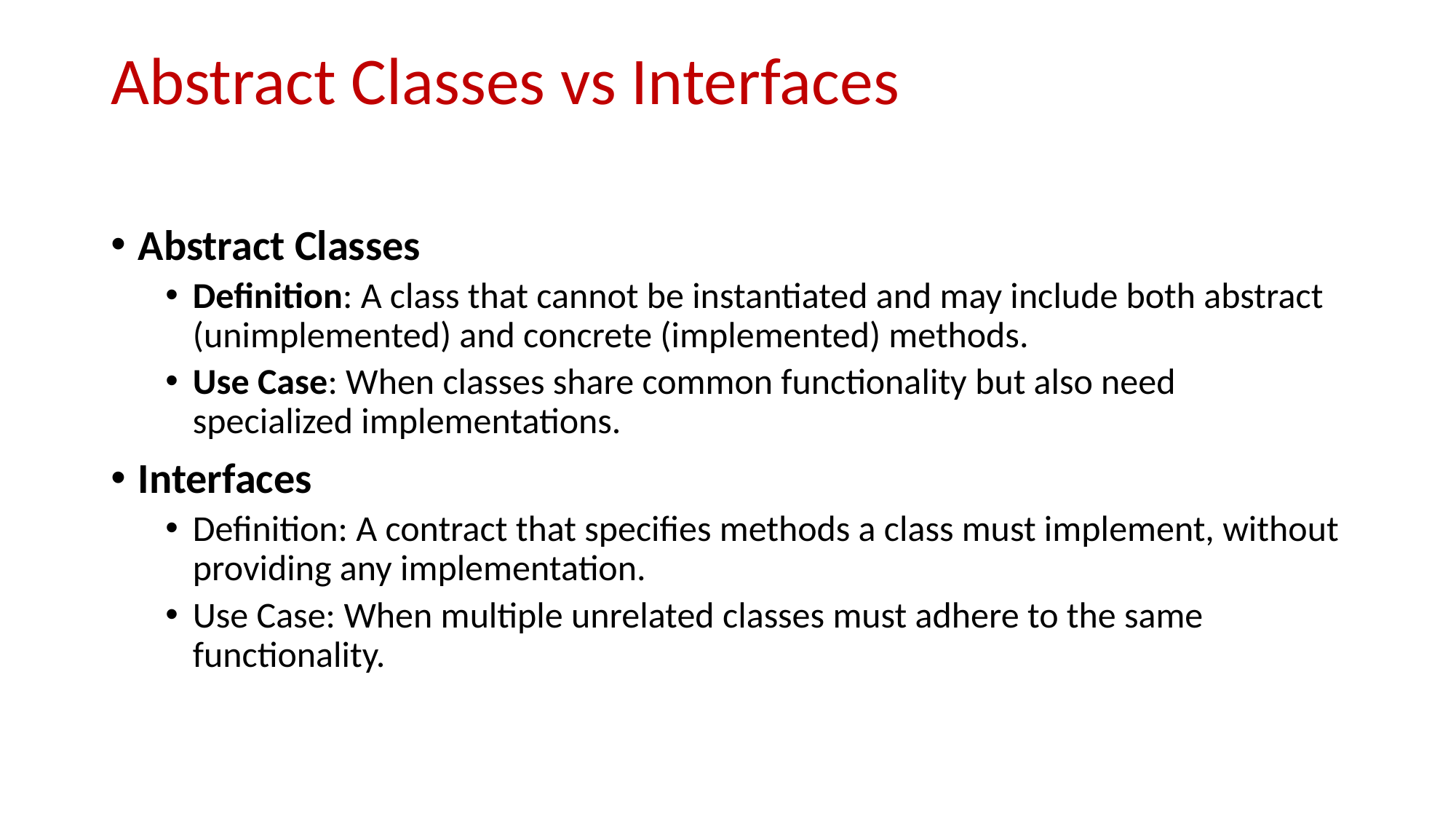

# Abstract Classes vs Interfaces
Abstract Classes
Definition: A class that cannot be instantiated and may include both abstract (unimplemented) and concrete (implemented) methods.
Use Case: When classes share common functionality but also need specialized implementations.
Interfaces
Definition: A contract that specifies methods a class must implement, without providing any implementation.
Use Case: When multiple unrelated classes must adhere to the same functionality.